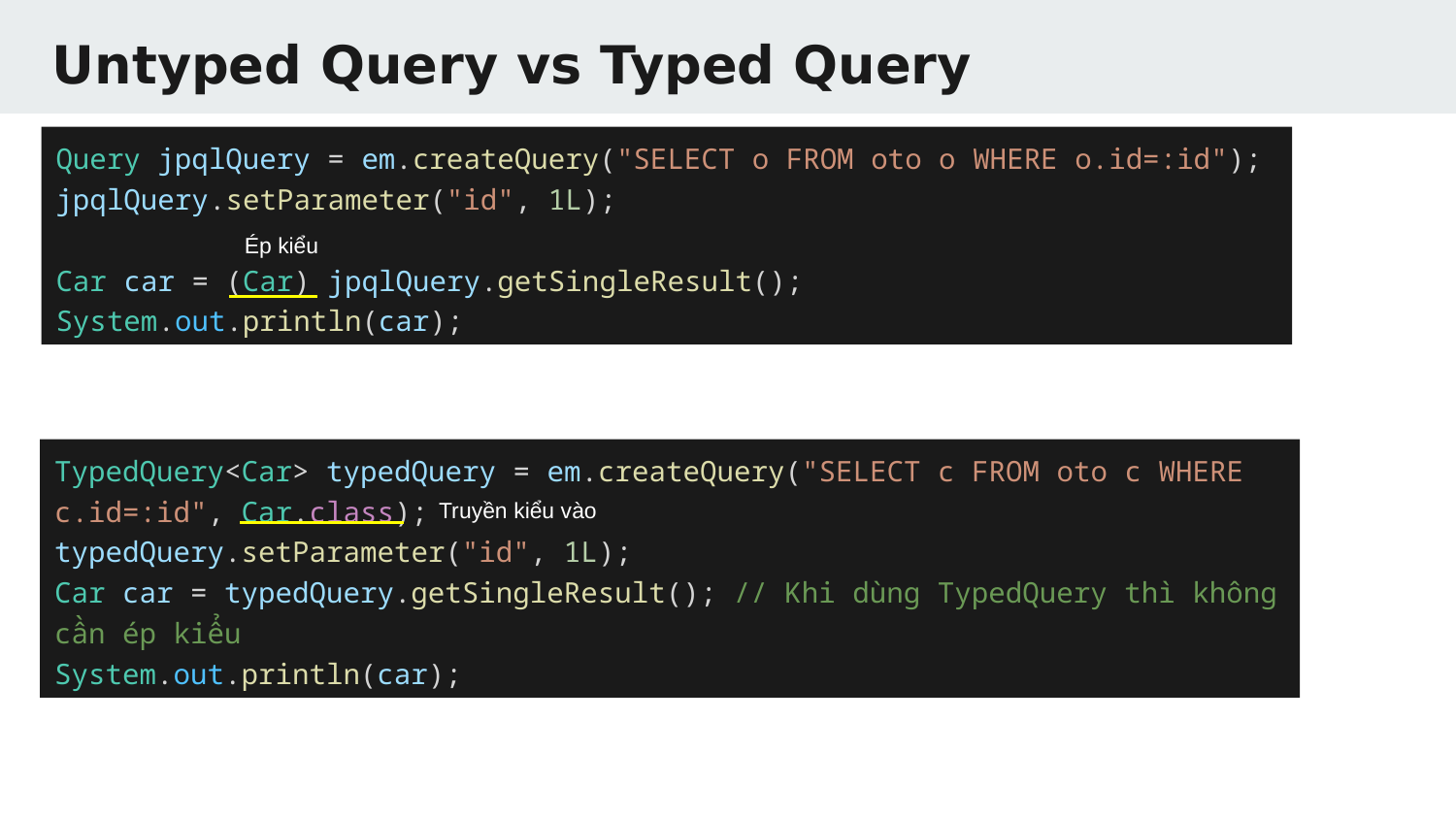

# Untyped Query vs Typed Query
Query jpqlQuery = em.createQuery("SELECT o FROM oto o WHERE o.id=:id"); jpqlQuery.setParameter("id", 1L);
Car car = (Car) jpqlQuery.getSingleResult();
System.out.println(car);
Ép kiểu
TypedQuery<Car> typedQuery = em.createQuery("SELECT c FROM oto c WHERE c.id=:id", Car.class);
typedQuery.setParameter("id", 1L);
Car car = typedQuery.getSingleResult(); // Khi dùng TypedQuery thì không cần ép kiểu
System.out.println(car);
Truyền kiểu vào